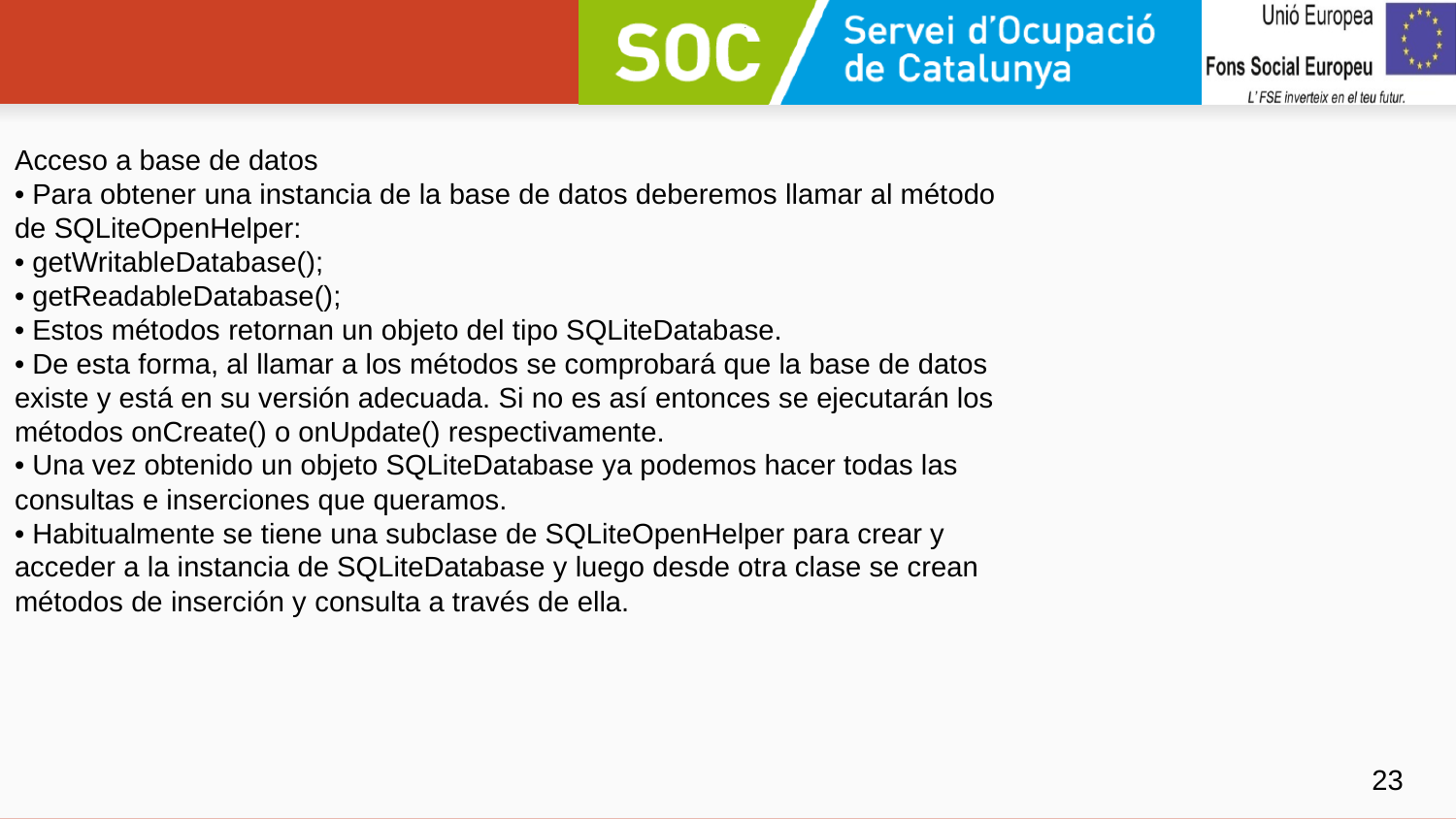

Acceso a base de datos
• Para obtener una instancia de la base de datos deberemos llamar al método
de SQLiteOpenHelper:
• getWritableDatabase();
• getReadableDatabase();
• Estos métodos retornan un objeto del tipo SQLiteDatabase.
• De esta forma, al llamar a los métodos se comprobará que la base de datos
existe y está en su versión adecuada. Si no es así entonces se ejecutarán los
métodos onCreate() o onUpdate() respectivamente.
• Una vez obtenido un objeto SQLiteDatabase ya podemos hacer todas las
consultas e inserciones que queramos.
• Habitualmente se tiene una subclase de SQLiteOpenHelper para crear y
acceder a la instancia de SQLiteDatabase y luego desde otra clase se crean
métodos de inserción y consulta a través de ella.
#
23